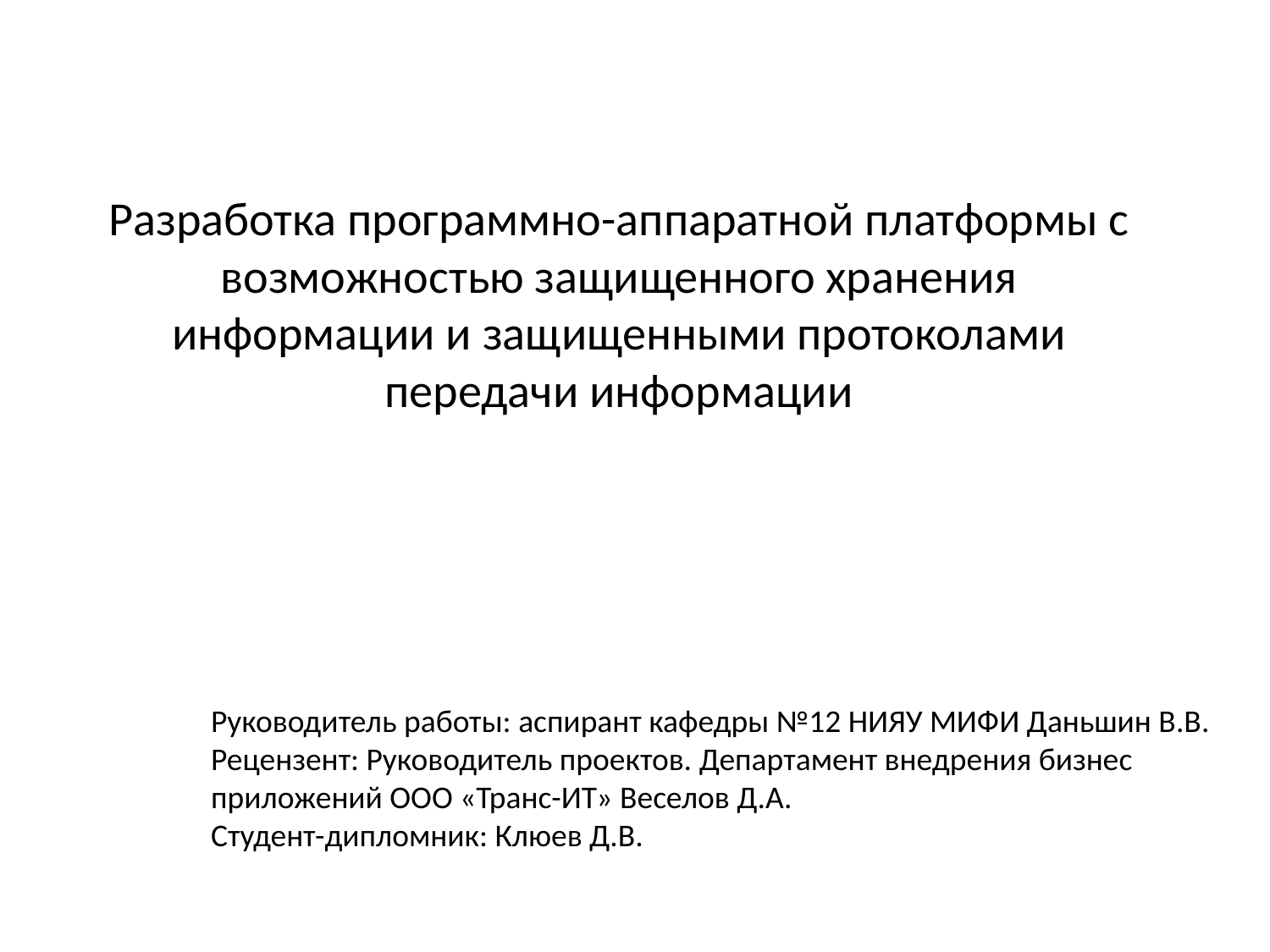

# Разработка программно-аппаратной платформы с возможностью защищенного хранения информации и защищенными протоколами передачи информации

Руководитель работы: аспирант кафедры №12 НИЯУ МИФИ Даньшин В.В.
Рецензент: Руководитель проектов. Департамент внедрения бизнес приложений ООО «Транс-ИТ» Веселов Д.А.
Студент-дипломник: Клюев Д.В.